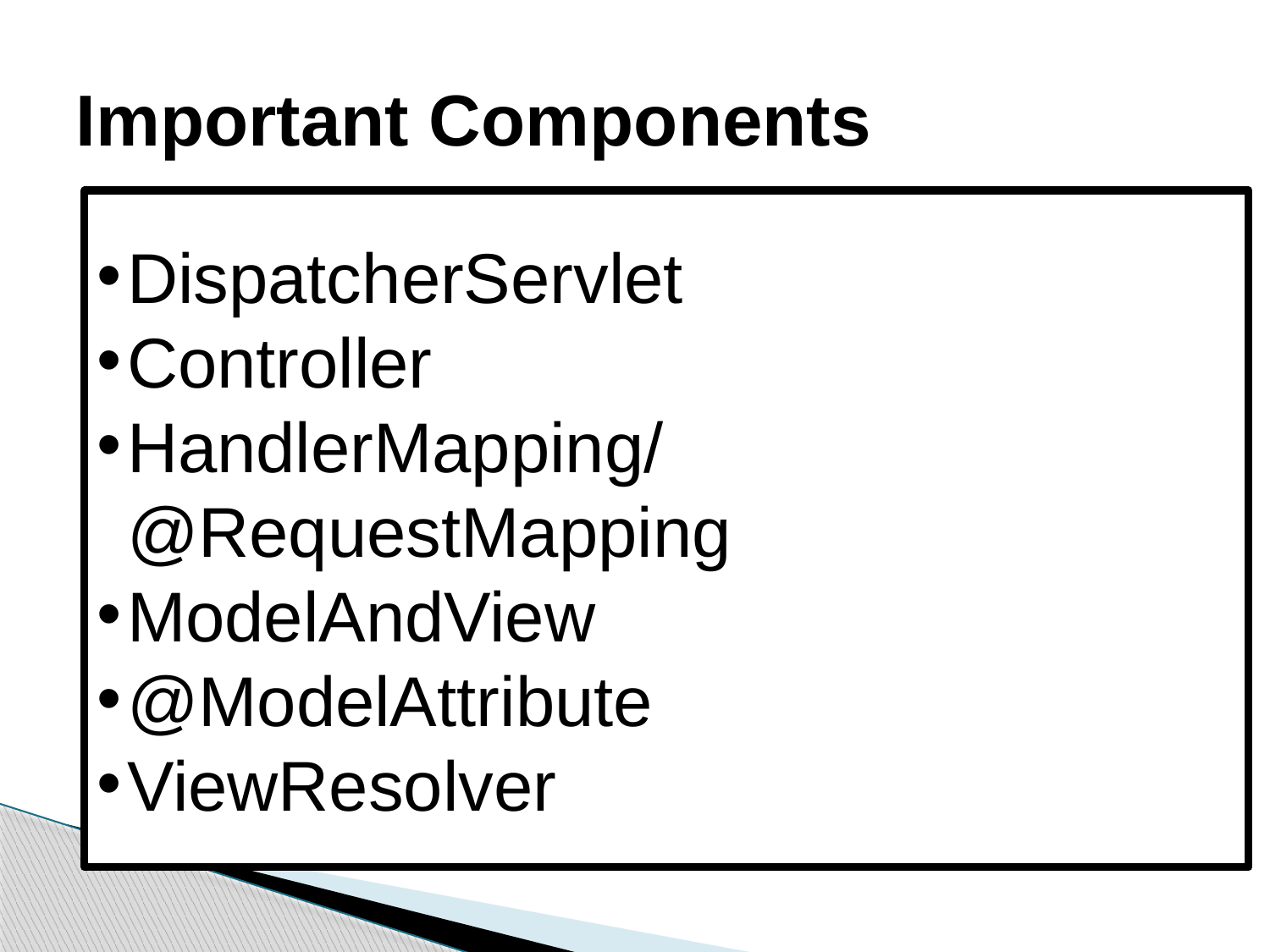

# Important Components
DispatcherServlet
Controller
HandlerMapping/@RequestMapping
ModelAndView
@ModelAttribute
ViewResolver